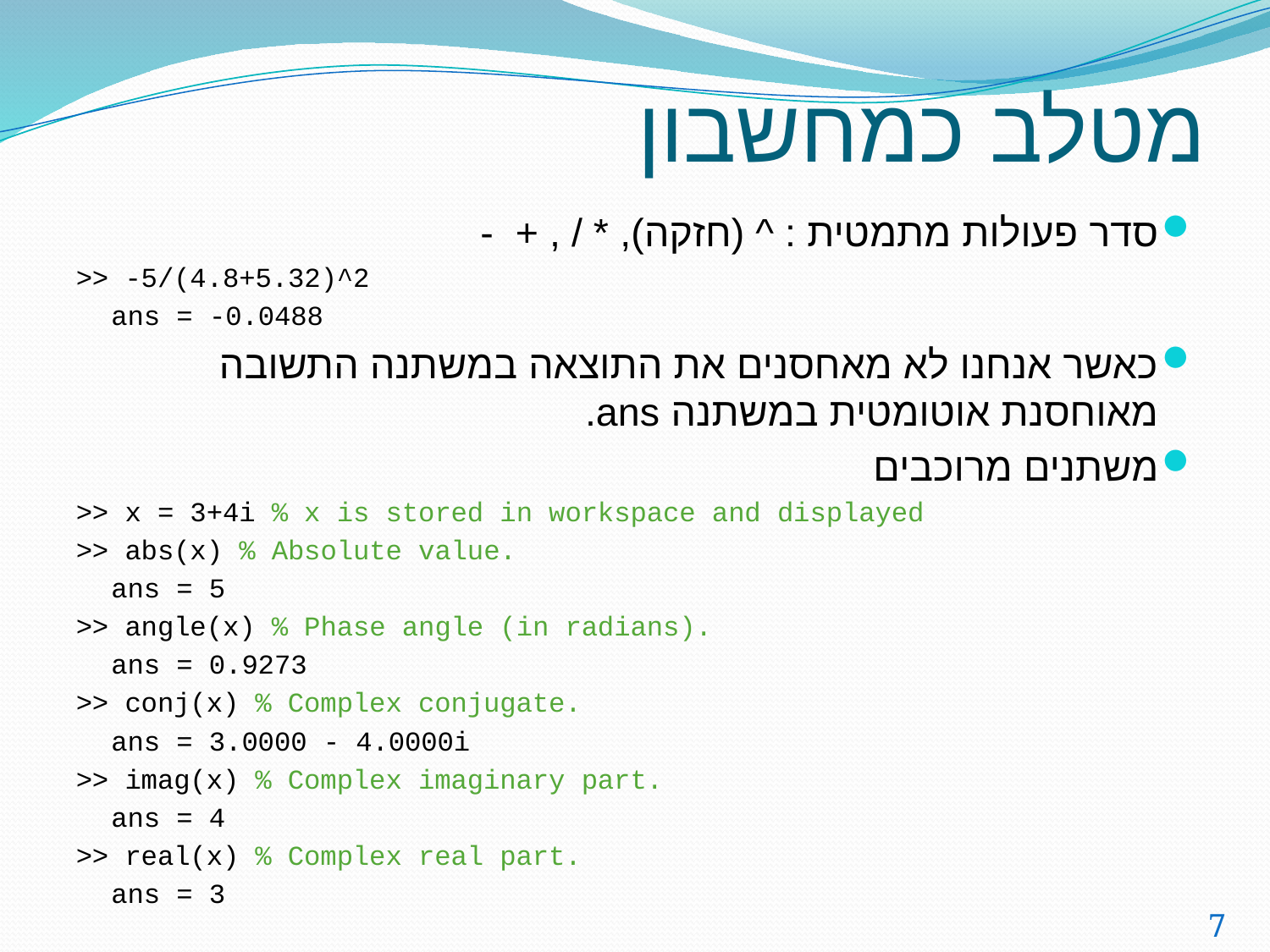

# מטלב כמחשבון
סדר פעולות מתמטית : ^ (חזקה), * / , +  -
>> -5/(4.8+5.32)^2
	ans = -0.0488
כאשר אנחנו לא מאחסנים את התוצאה במשתנה התשובה מאוחסנת אוטומטית במשתנה ans.
משתנים מרוכבים
>> x = 3+4i % x is stored in workspace and displayed
>> abs(x) % Absolute value.
	ans = 5
>> angle(x) % Phase angle (in radians).
	ans = 0.9273
>> conj(x) % Complex conjugate.
	ans = 3.0000 - 4.0000i
>> imag(x) % Complex imaginary part.
	ans = 4
>> real(x) % Complex real part.
	ans = 3